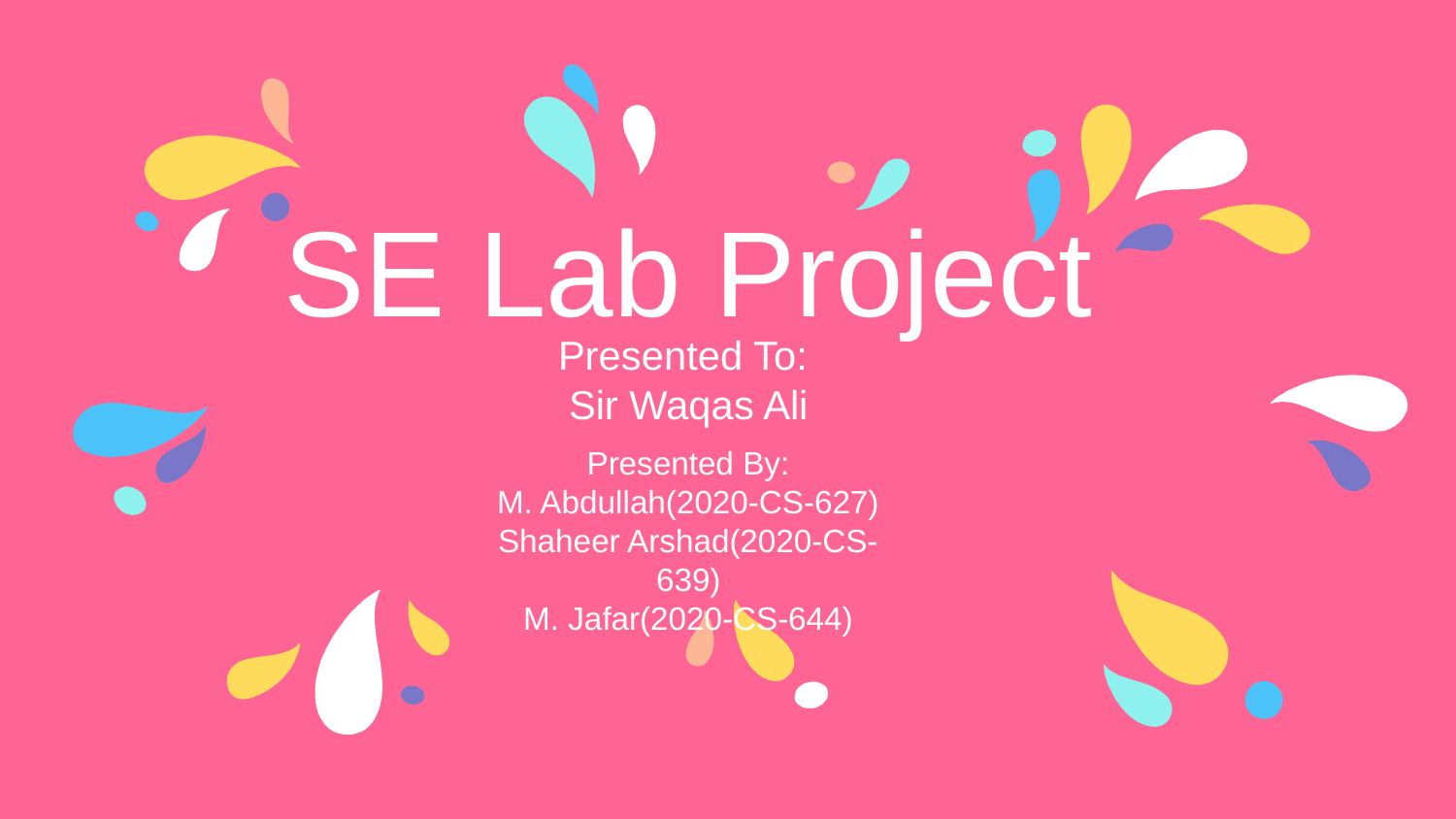

# SE Lab Project
Presented To:
Sir Waqas Ali
Presented By:
M. Abdullah(2020-CS-627)
Shaheer Arshad(2020-CS-639)
M. Jafar(2020-CS-644)